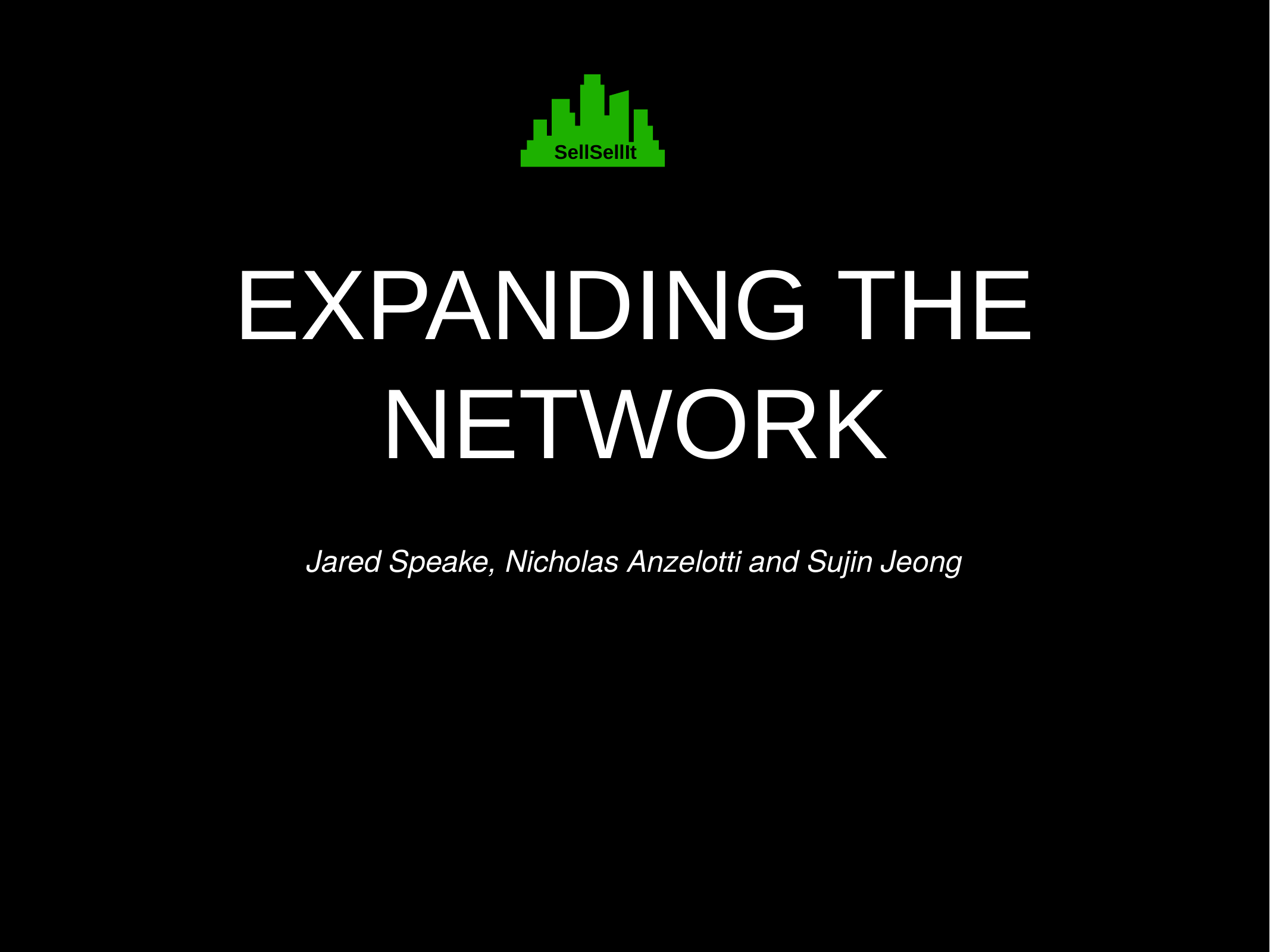

SellSellIt
# EXPANDING THE NETWORK
Jared Speake, Nicholas Anzelotti and Sujin Jeong